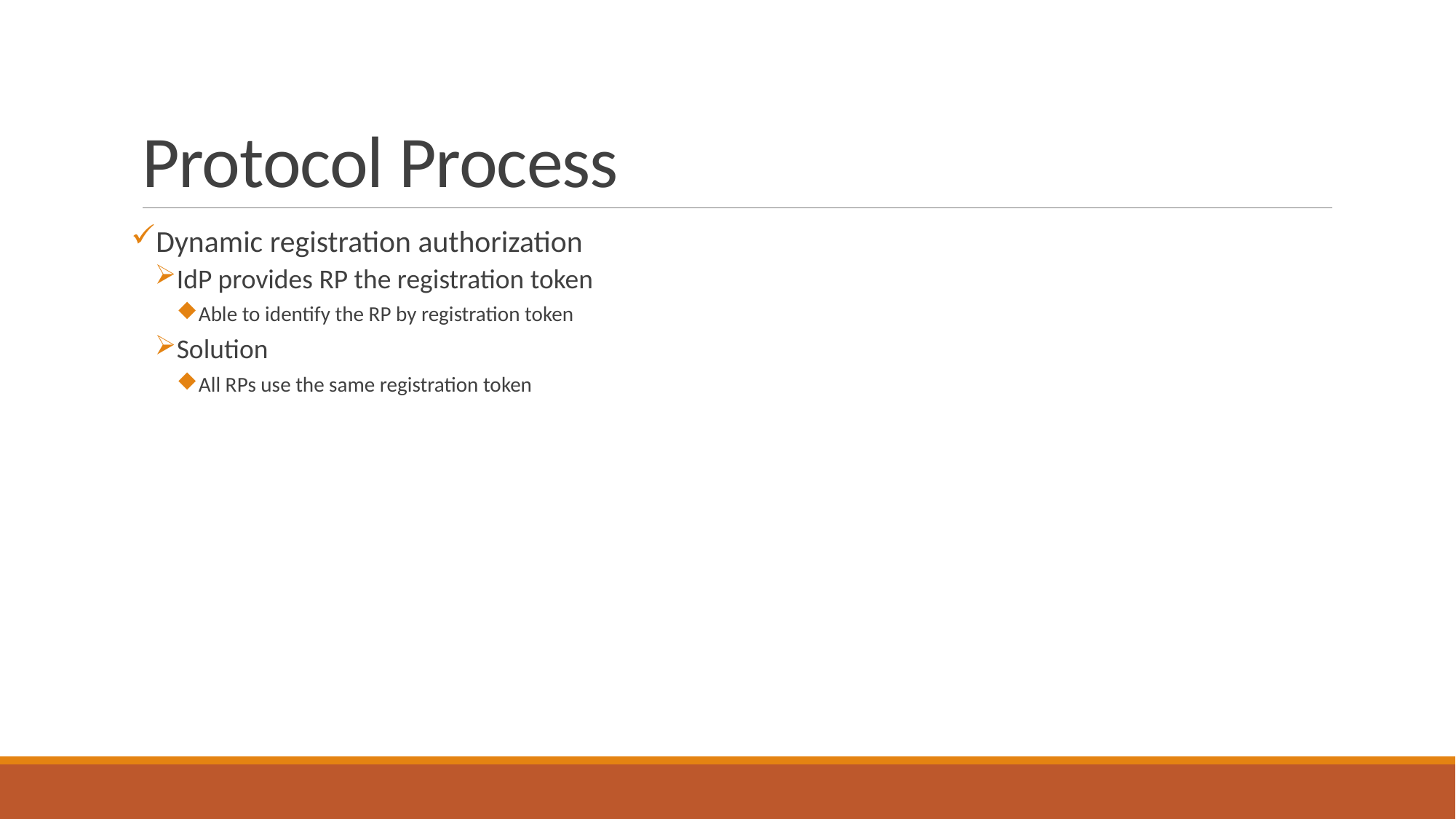

# Protocol Process
Dynamic registration authorization
IdP provides RP the registration token
Able to identify the RP by registration token
Solution
All RPs use the same registration token